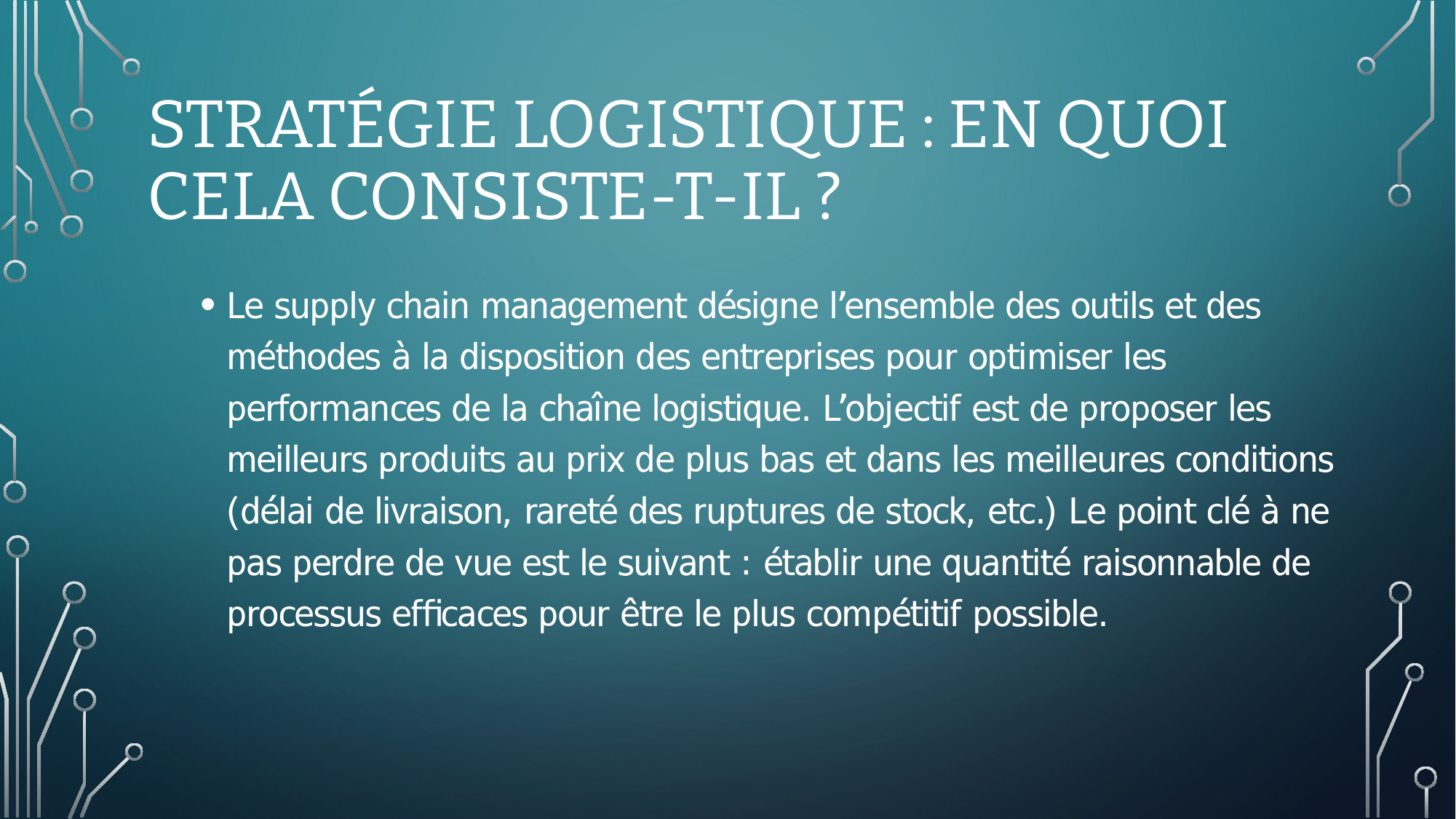

# Stratégie logistique : en quoi cela consiste-t-il ?
Le supply chain management désigne l’ensemble des outils et des méthodes à la disposition des entreprises pour optimiser les performances de la chaîne logistique. L’objectif est de proposer les meilleurs produits au prix de plus bas et dans les meilleures conditions (délai de livraison, rareté des ruptures de stock, etc.) Le point clé à ne pas perdre de vue est le suivant : établir une quantité raisonnable de processus efficaces pour être le plus compétitif possible.